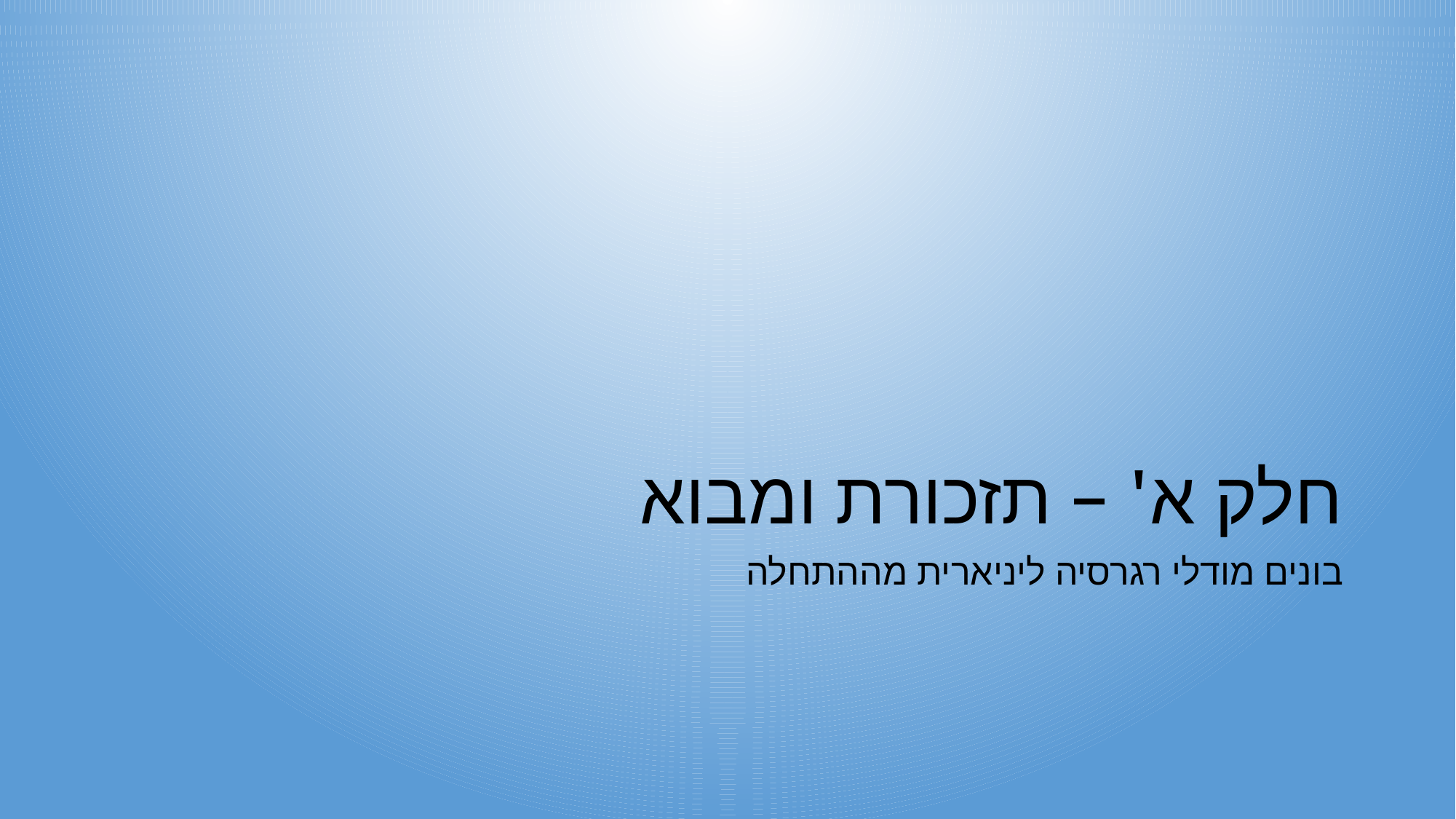

# חלק א' – תזכורת ומבוא
בונים מודלי רגרסיה ליניארית מההתחלה